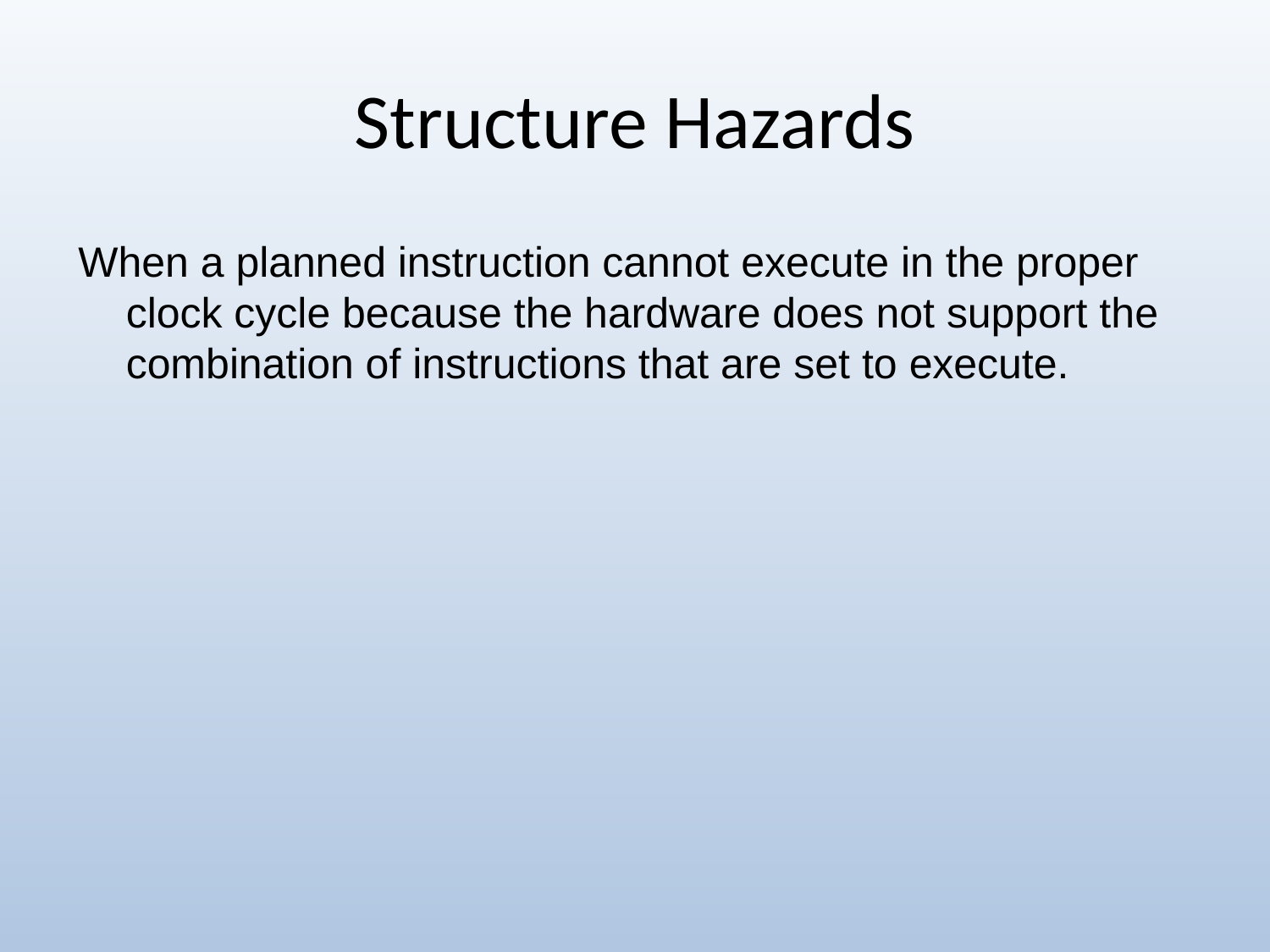

# Structure Hazards
When a planned instruction cannot execute in the proper clock cycle because the hardware does not support the combination of instructions that are set to execute.